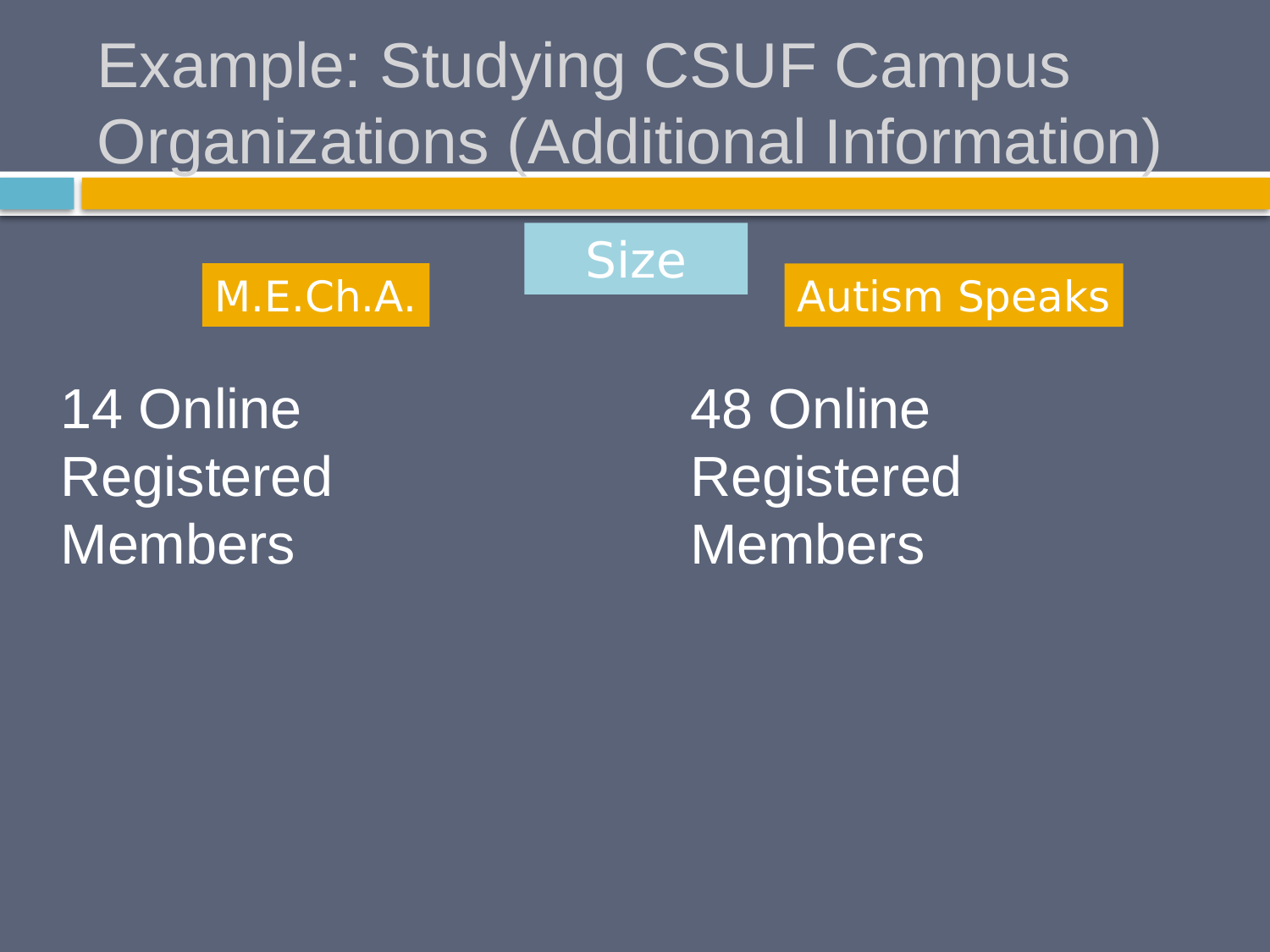

# Example: Studying CSUF Campus Organizations (Additional Information)
Size
M.E.Ch.A.
Autism Speaks
14 Online Registered Members
48 Online Registered Members